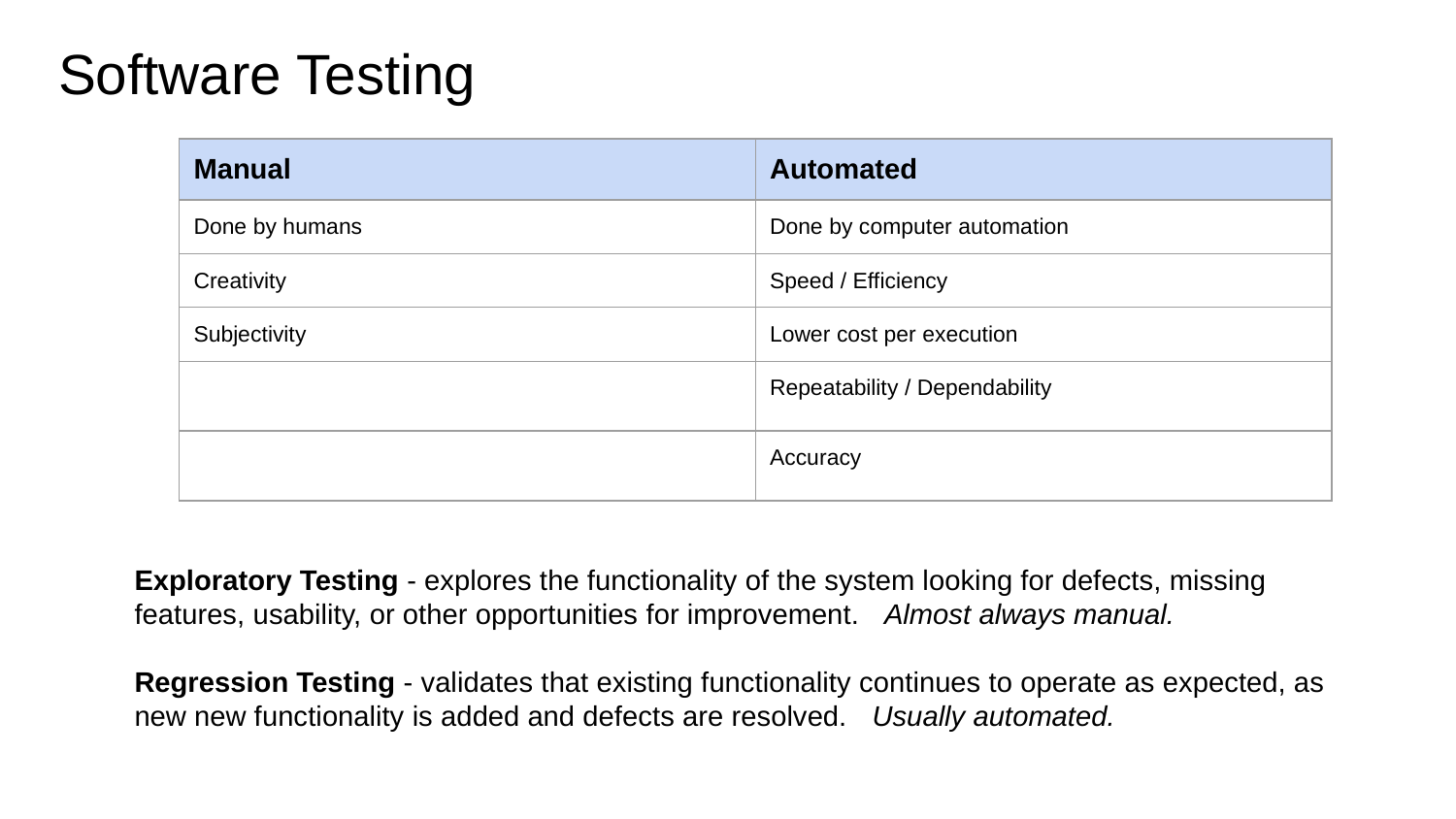

# Software Testing
| Manual | Automated |
| --- | --- |
| Done by humans | Done by computer automation |
| Creativity | Speed / Efficiency |
| Subjectivity | Lower cost per execution |
|  | Repeatability / Dependability |
|  | Accuracy |
Exploratory Testing - explores the functionality of the system looking for defects, missing features, usability, or other opportunities for improvement.   Almost always manual.

Regression Testing - validates that existing functionality continues to operate as expected, as new new functionality is added and defects are resolved.   Usually automated.